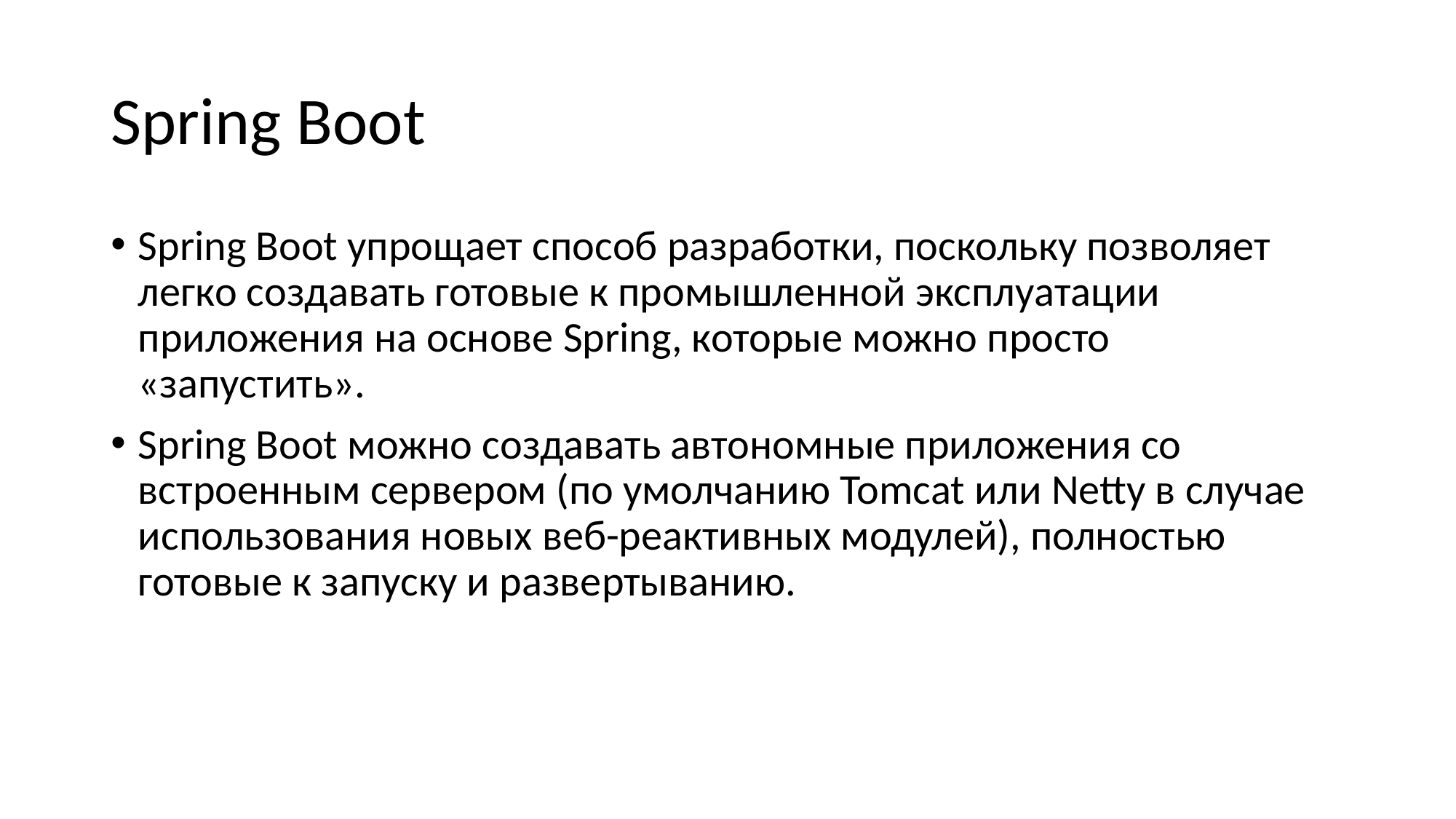

# Spring Boot
Spring Boot упрощает способ разработки, поскольку позволяет легко создавать готовые к промышленной эксплуатации приложения на основе Spring, которые можно просто «запустить».
Spring Boot можно создавать автономные приложения со встроенным сервером (по умолчанию Tomcat или Netty в случае использования новых веб-реактивных модулей), полностью готовые к запуску и развертыванию.